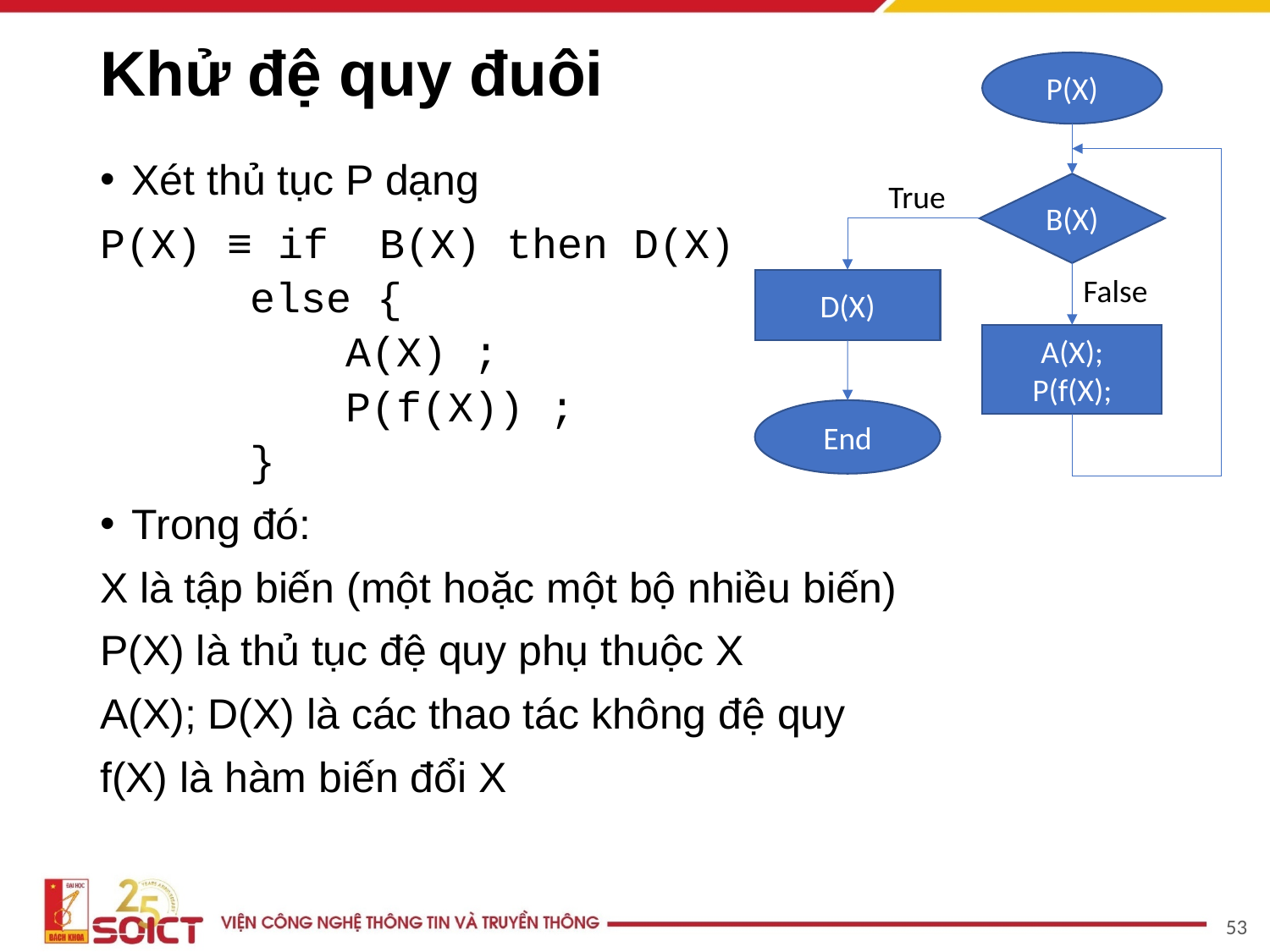

# Khử đệ quy đuôi
P(X)
True
B(X)
False
D(X)
A(X);
P(f(X);
End
Xét thủ tục P dạng
P(X) ≡ if  B(X) then D(X)
else {
A(X) ;
P(f(X)) ;
}
Trong đó:
X là tập biến (một hoặc một bộ nhiều biến)
P(X) là thủ tục đệ quy phụ thuộc X
A(X); D(X) là các thao tác không đệ quy
f(X) là hàm biến đổi X
53